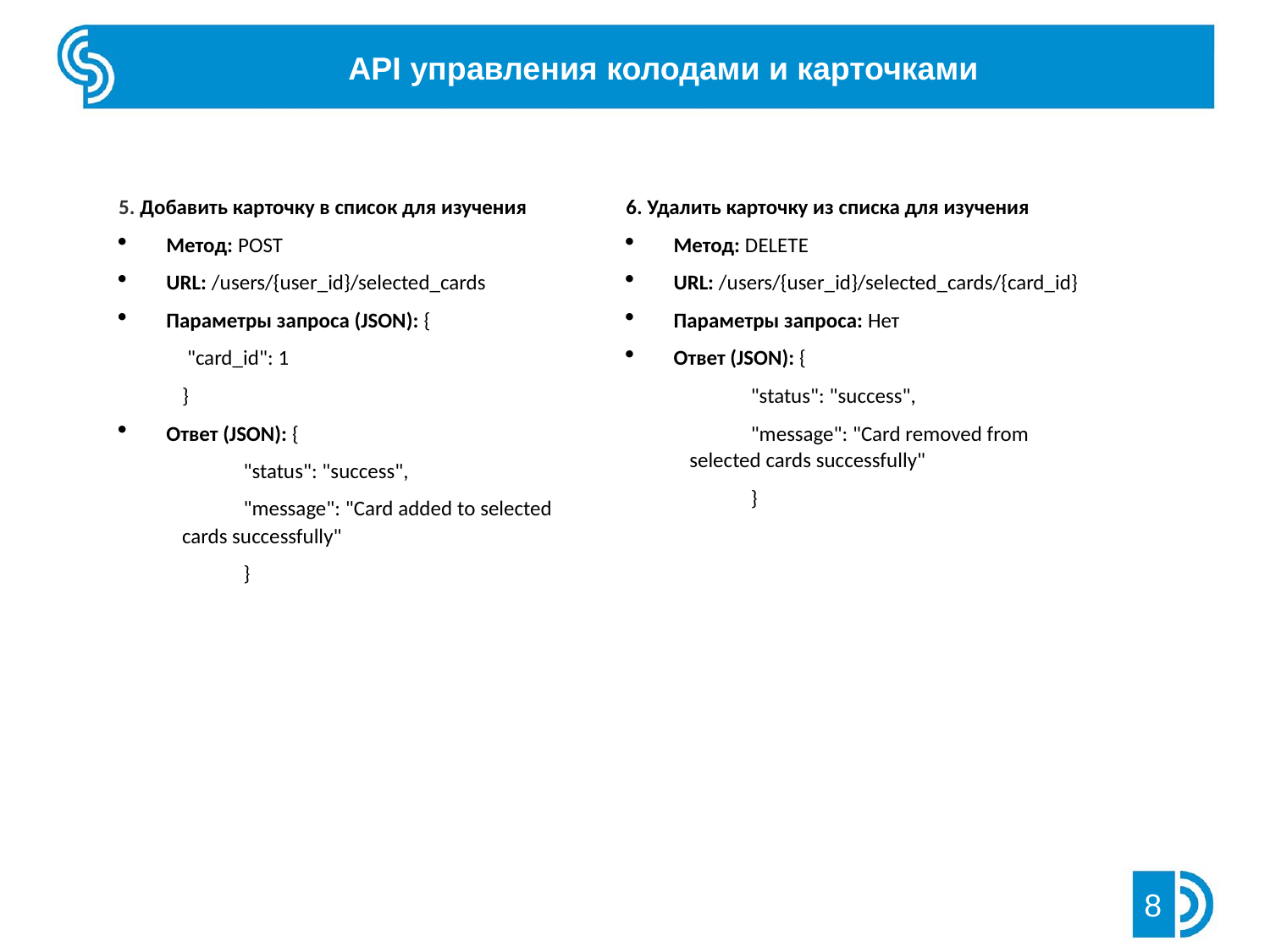

API управления колодами и карточками
5. Добавить карточку в список для изучения
Метод: POST
URL: /users/{user_id}/selected_cards
Параметры запроса (JSON): {
 "card_id": 1
}
Ответ (JSON): {
"status": "success",
"message": "Card added to selected cards successfully"
}
6. Удалить карточку из списка для изучения
Метод: DELETE
URL: /users/{user_id}/selected_cards/{card_id}
Параметры запроса: Нет
Ответ (JSON): {
"status": "success",
"message": "Card removed from selected cards successfully"
}

8